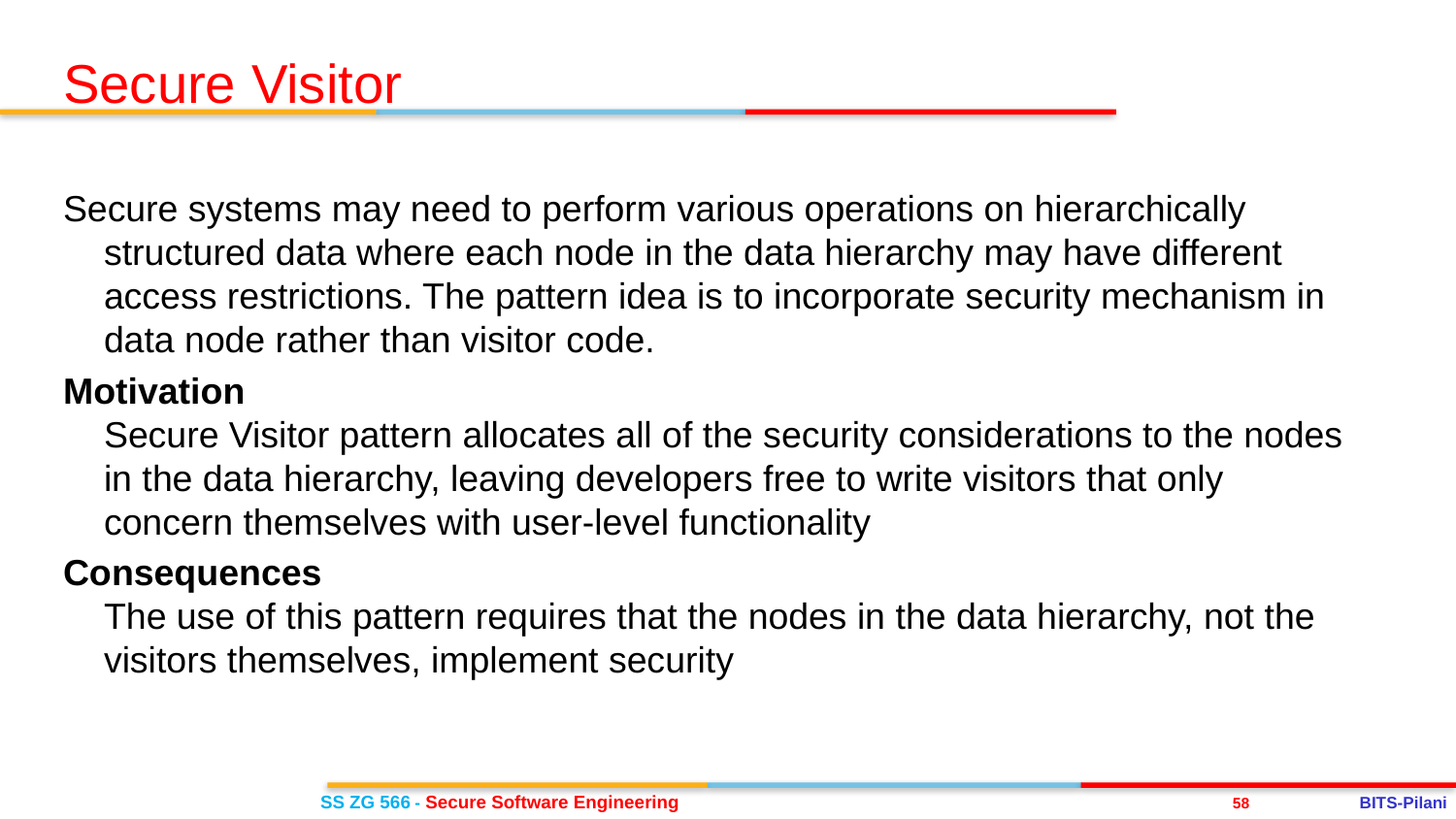

Secure Visitor
Secure systems may need to perform various operations on hierarchically structured data where each node in the data hierarchy may have different access restrictions. The pattern idea is to incorporate security mechanism in data node rather than visitor code.
Motivation
Secure Visitor pattern allocates all of the security considerations to the nodes in the data hierarchy, leaving developers free to write visitors that only concern themselves with user-level functionality
Consequences
The use of this pattern requires that the nodes in the data hierarchy, not the visitors themselves, implement security